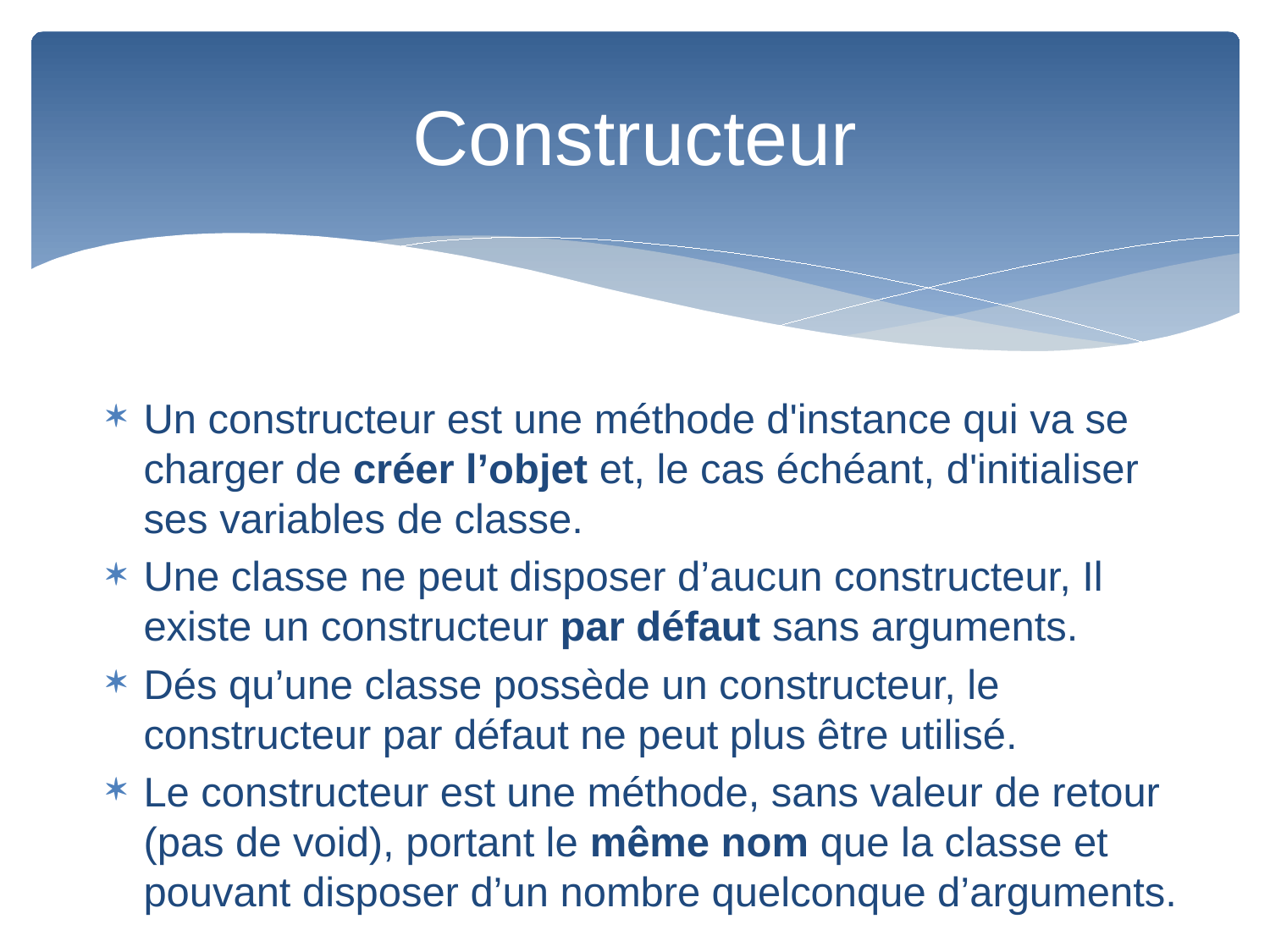

# Constructeur
Un constructeur est une méthode d'instance qui va se charger de créer l’objet et, le cas échéant, d'initialiser ses variables de classe.
Une classe ne peut disposer d’aucun constructeur, Il existe un constructeur par défaut sans arguments.
Dés qu’une classe possède un constructeur, le constructeur par défaut ne peut plus être utilisé.
Le constructeur est une méthode, sans valeur de retour (pas de void), portant le même nom que la classe et pouvant disposer d’un nombre quelconque d’arguments.